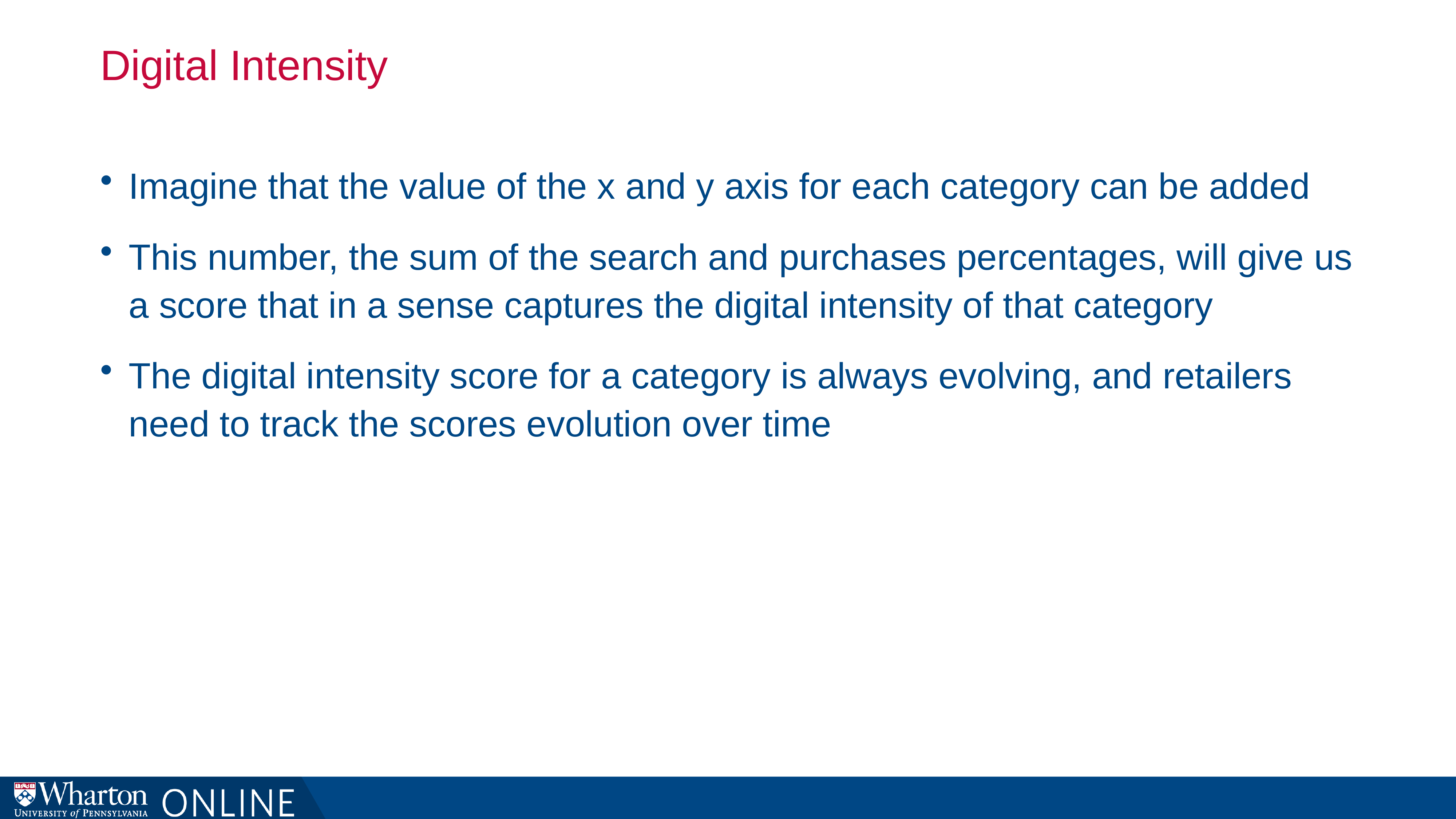

# Digital Intensity
Imagine that the value of the x and y axis for each category can be added
This number, the sum of the search and purchases percentages, will give us a score that in a sense captures the digital intensity of that category
The digital intensity score for a category is always evolving, and retailers need to track the scores evolution over time